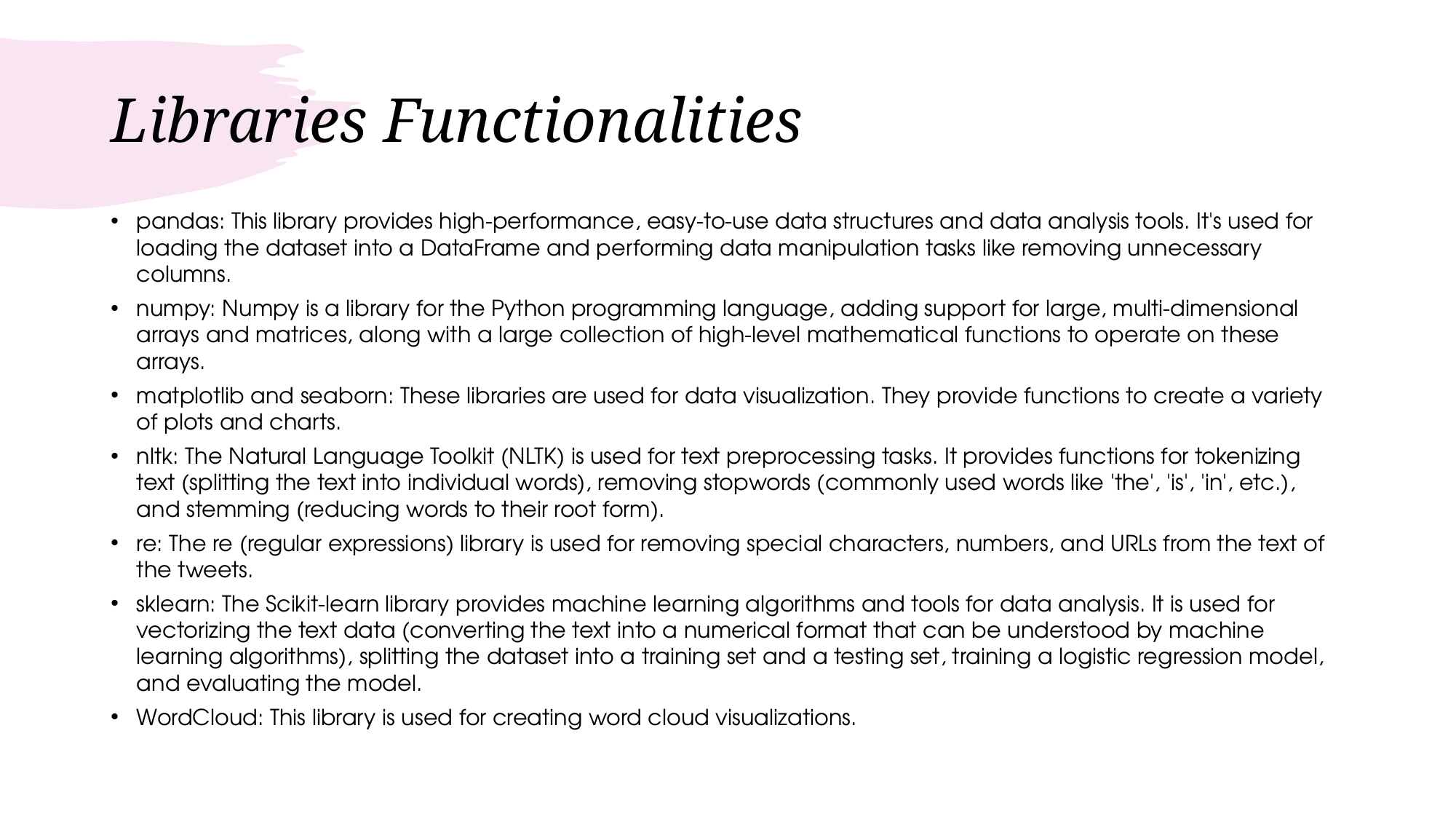

# Libraries Functionalities
pandas: This library provides high-performance, easy-to-use data structures and data analysis tools. It's used for loading the dataset into a DataFrame and performing data manipulation tasks like removing unnecessary columns.
numpy: Numpy is a library for the Python programming language, adding support for large, multi-dimensional arrays and matrices, along with a large collection of high-level mathematical functions to operate on these arrays.
matplotlib and seaborn: These libraries are used for data visualization. They provide functions to create a variety of plots and charts.
nltk: The Natural Language Toolkit (NLTK) is used for text preprocessing tasks. It provides functions for tokenizing text (splitting the text into individual words), removing stopwords (commonly used words like 'the', 'is', 'in', etc.), and stemming (reducing words to their root form).
re: The re (regular expressions) library is used for removing special characters, numbers, and URLs from the text of the tweets.
sklearn: The Scikit-learn library provides machine learning algorithms and tools for data analysis. It is used for vectorizing the text data (converting the text into a numerical format that can be understood by machine learning algorithms), splitting the dataset into a training set and a testing set, training a logistic regression model, and evaluating the model.
WordCloud: This library is used for creating word cloud visualizations.